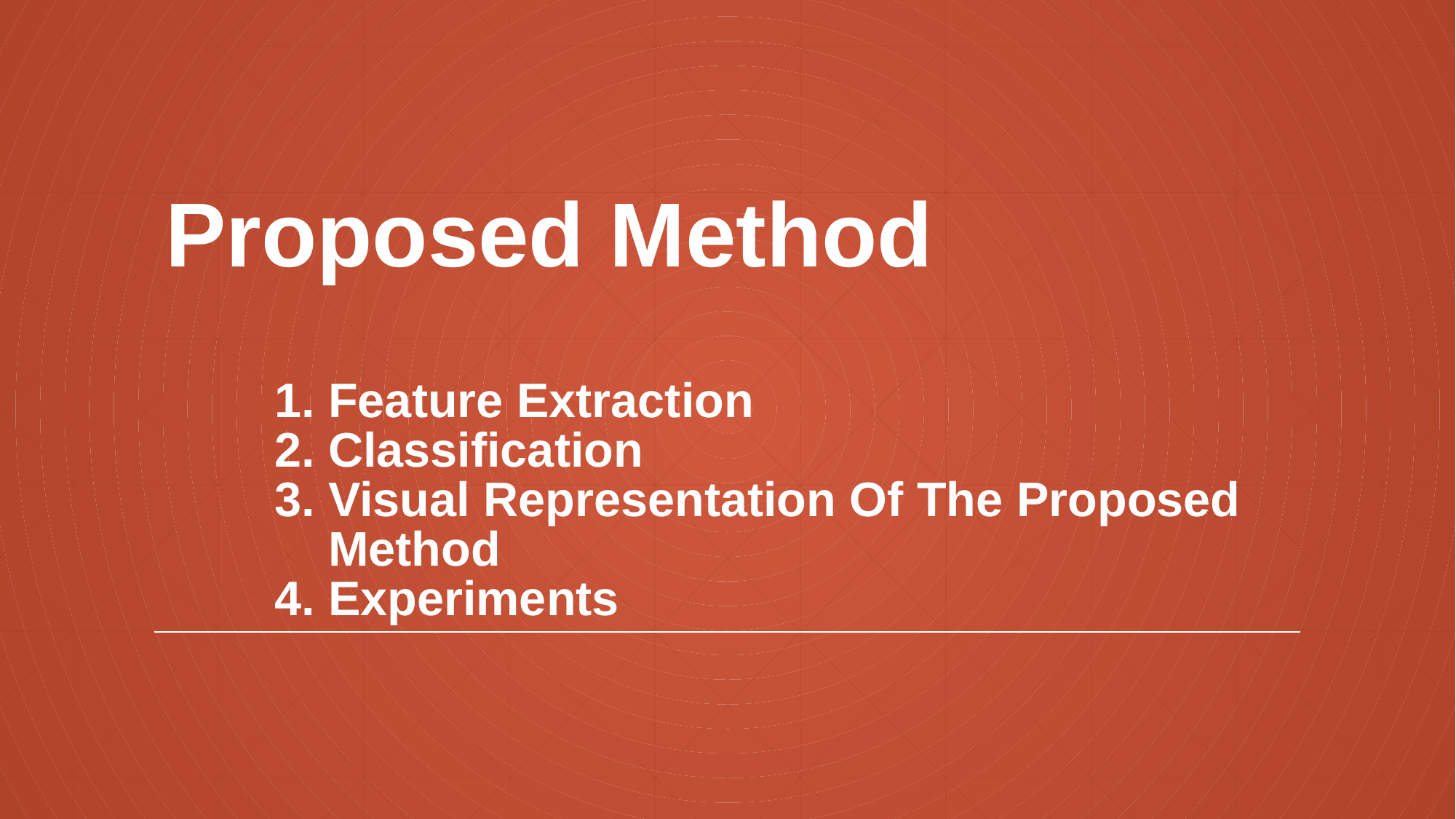

# Proposed Method 1. Feature Extraction 2. Classification 3. Visual Representation Of The Proposed 		    Method 4. Experiments